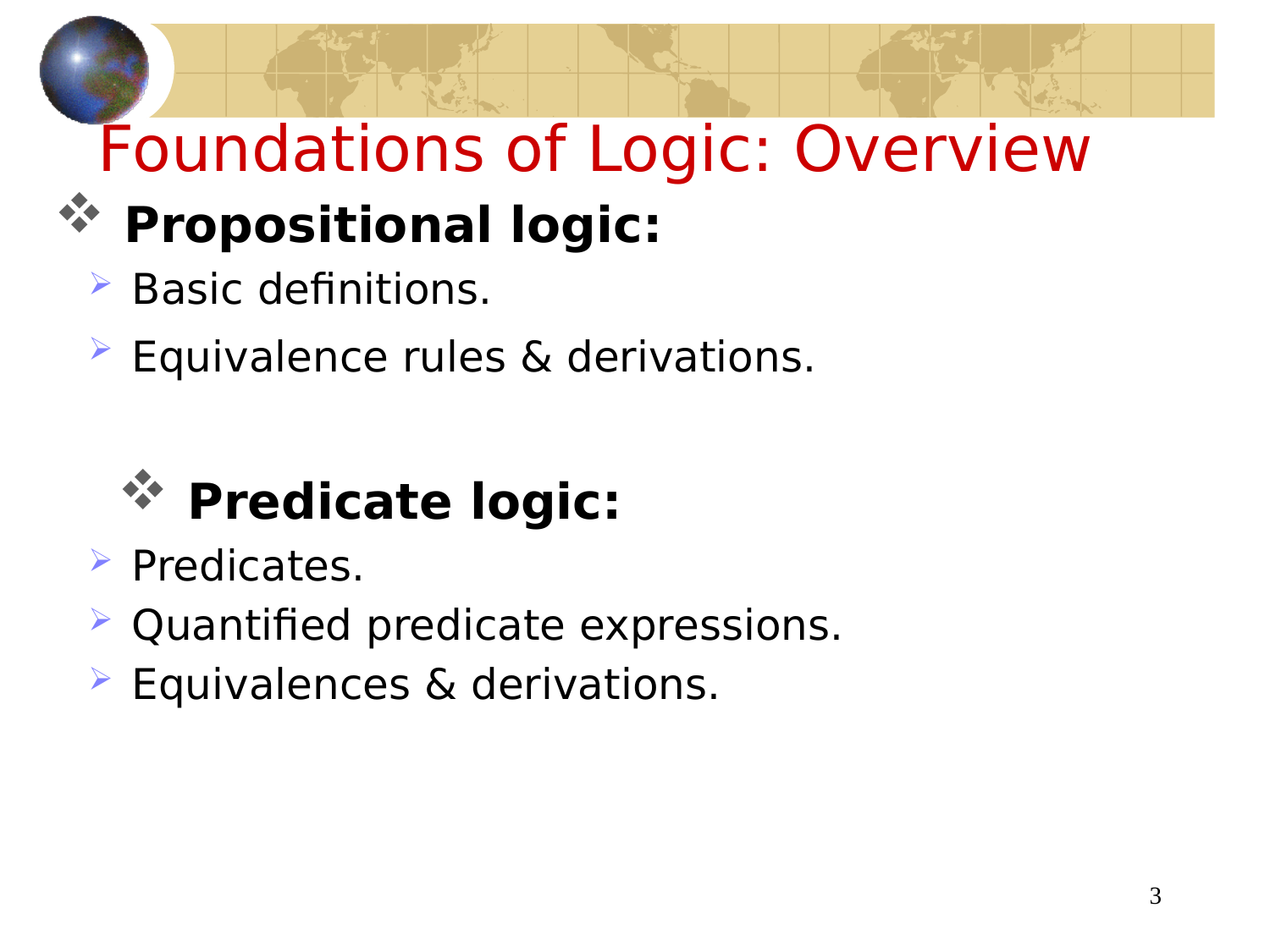

Foundations of Logic: Overview
 Propositional logic:
 Basic definitions.
 Equivalence rules & derivations.

 Predicate logic:
 Predicates.
 Quantified predicate expressions.
 Equivalences & derivations.
3